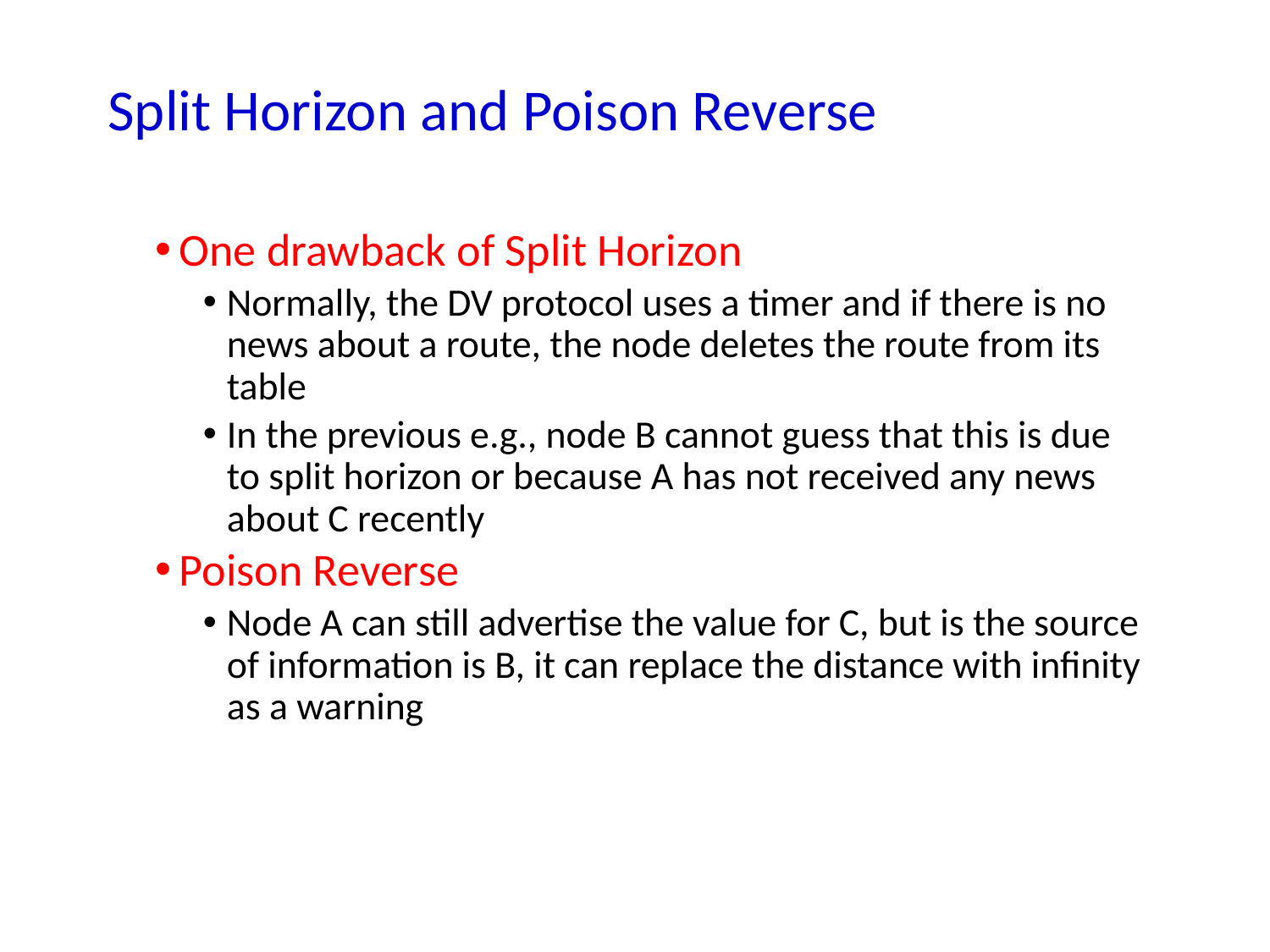

# Split Horizon and Poison Reverse

One drawback of Split Horizon
Normally, the DV protocol uses a timer and if there is no news about a route, the node deletes the route from its table
In the previous e.g., node B cannot guess that this is due to split horizon or because A has not received any news about C recently
Poison Reverse
Node A can still advertise the value for C, but is the source of information is B, it can replace the distance with infinity as a warning